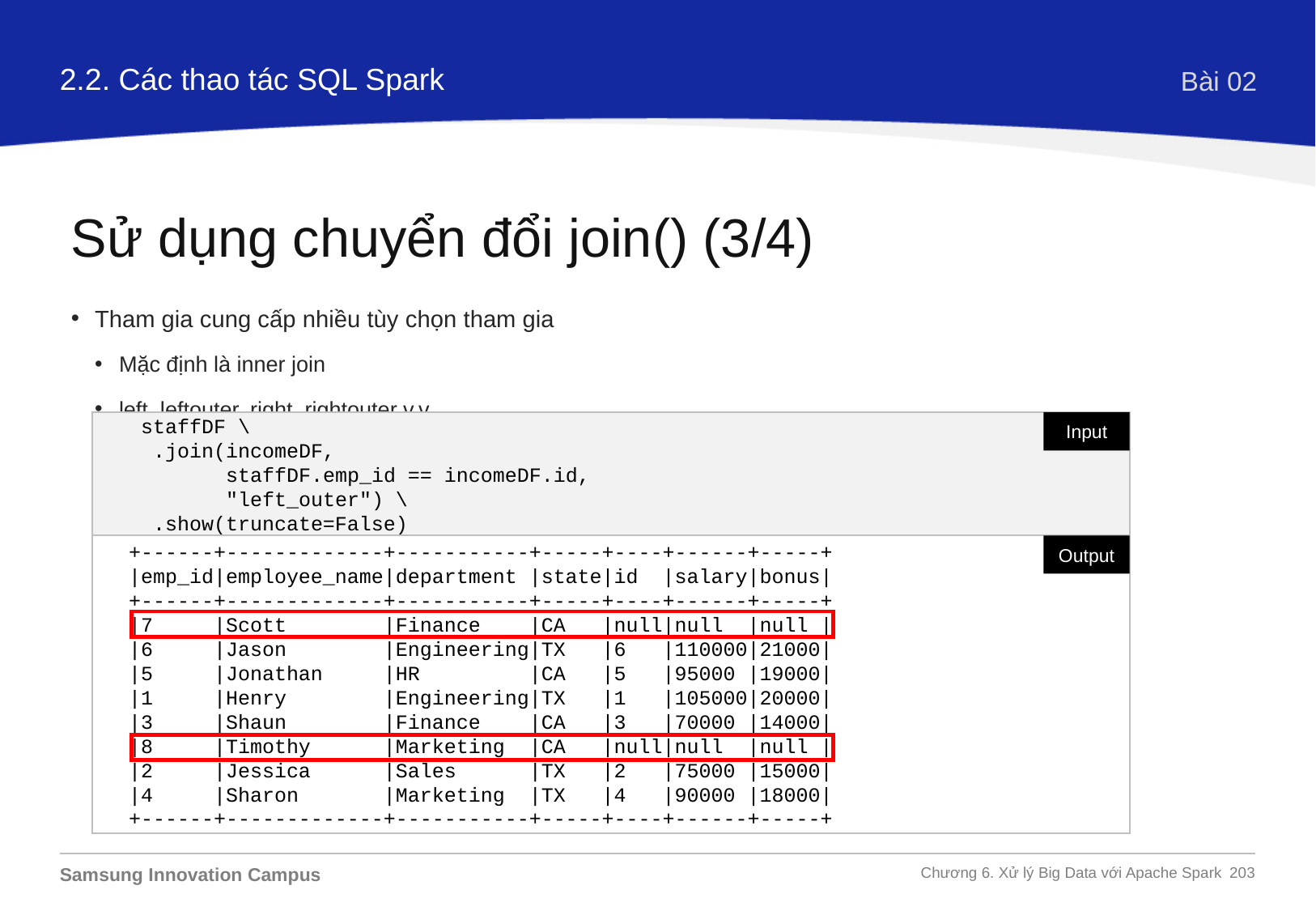

2.2. Các thao tác SQL Spark
Bài 02
Sử dụng chuyển đổi join() (3/4)
Tham gia cung cấp nhiều tùy chọn tham gia
Mặc định là inner join
left, leftouter, right, rightouter v.v.
 staffDF \
  .join(incomeDF,
        staffDF.emp_id == incomeDF.id,
        "left_outer") \
  .show(truncate=False)
Input
+------+-------------+-----------+-----+----+------+-----+
|emp_id|employee_name|department |state|id  |salary|bonus|
+------+-------------+-----------+-----+----+------+-----+
|7     |Scott        |Finance    |CA   |null|null  |null |
|6     |Jason        |Engineering|TX   |6   |110000|21000|
|5     |Jonathan     |HR         |CA   |5   |95000 |19000|
|1     |Henry        |Engineering|TX   |1   |105000|20000|
|3     |Shaun        |Finance    |CA   |3   |70000 |14000|
|8     |Timothy      |Marketing  |CA   |null|null  |null |
|2     |Jessica      |Sales      |TX   |2   |75000 |15000|
|4     |Sharon       |Marketing  |TX   |4   |90000 |18000|
+------+-------------+-----------+-----+----+------+-----+
Output